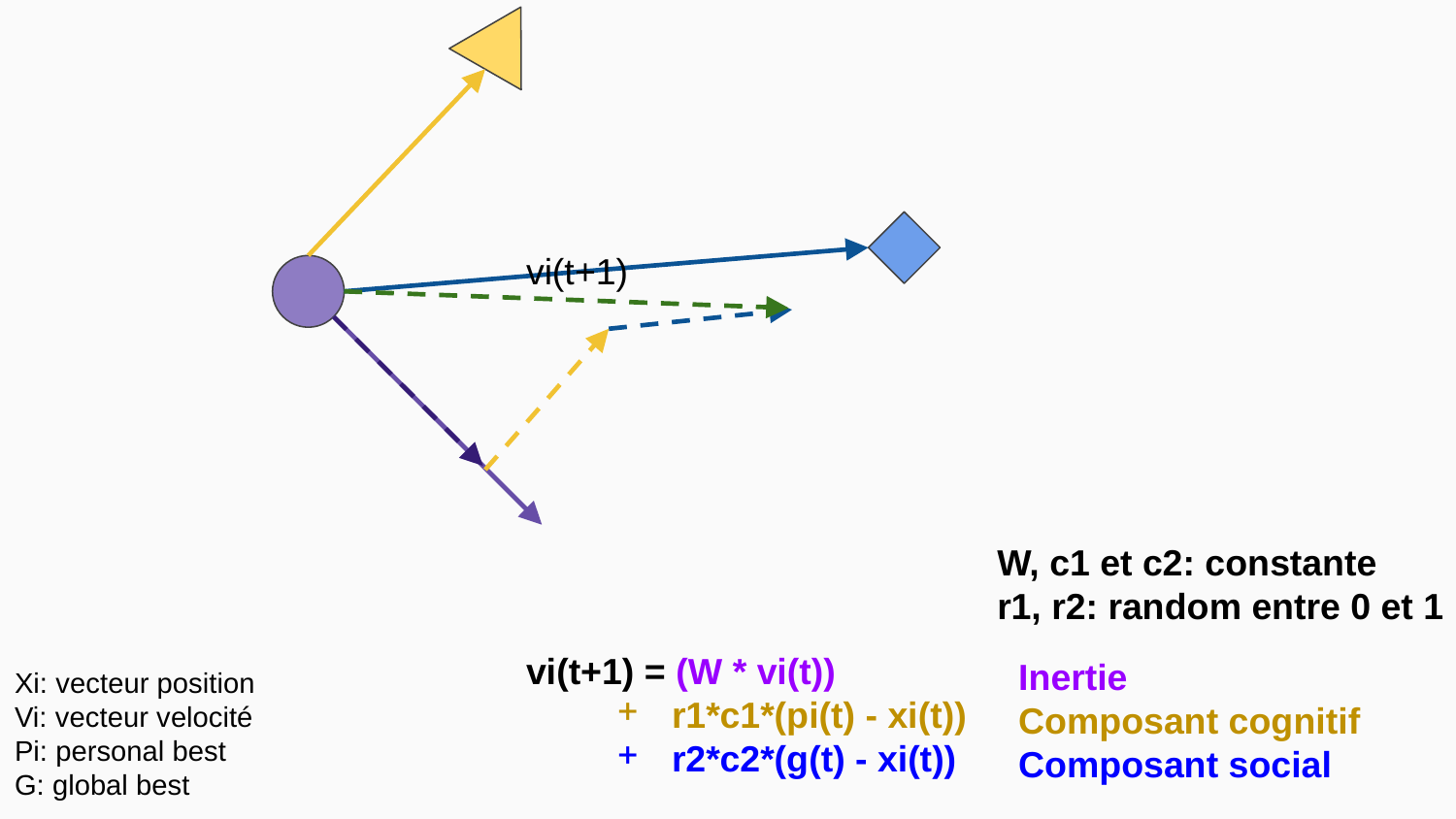

vi(t+1)

W, c1 et c2: constante
r1, r2: random entre 0 et 1
vi(t+1) = (W * vi(t))
r1*c1*(pi(t) - xi(t))
r2*c2*(g(t) - xi(t))
Inertie
Composant cognitif
Composant social
Xi: vecteur position
Vi: vecteur velocité
Pi: personal best
G: global best